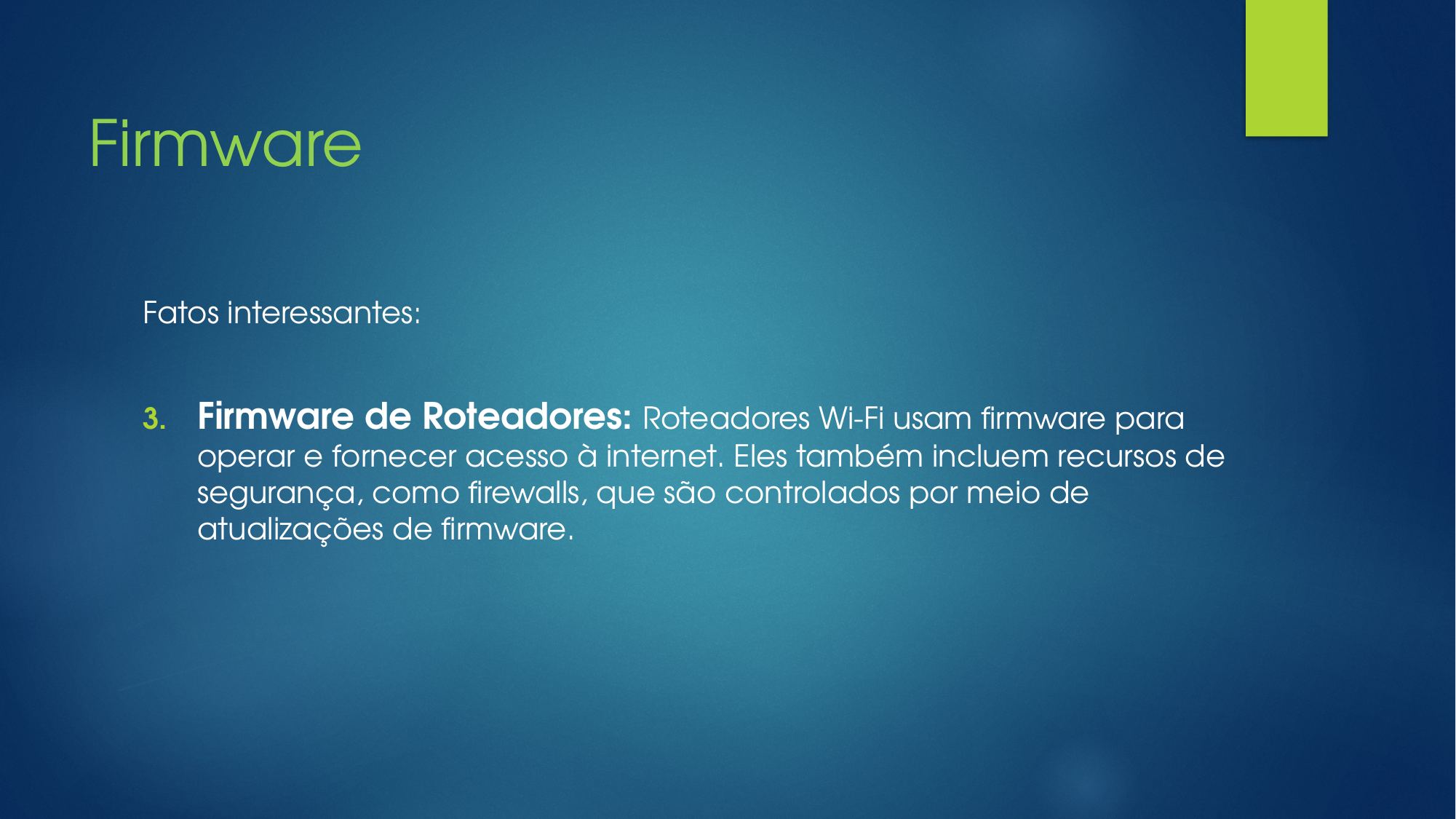

# Firmware
Fatos interessantes:

Firmware de Roteadores: Roteadores Wi-Fi usam firmware para operar e fornecer acesso à internet. Eles também incluem recursos de segurança, como firewalls, que são controlados por meio de atualizações de firmware.